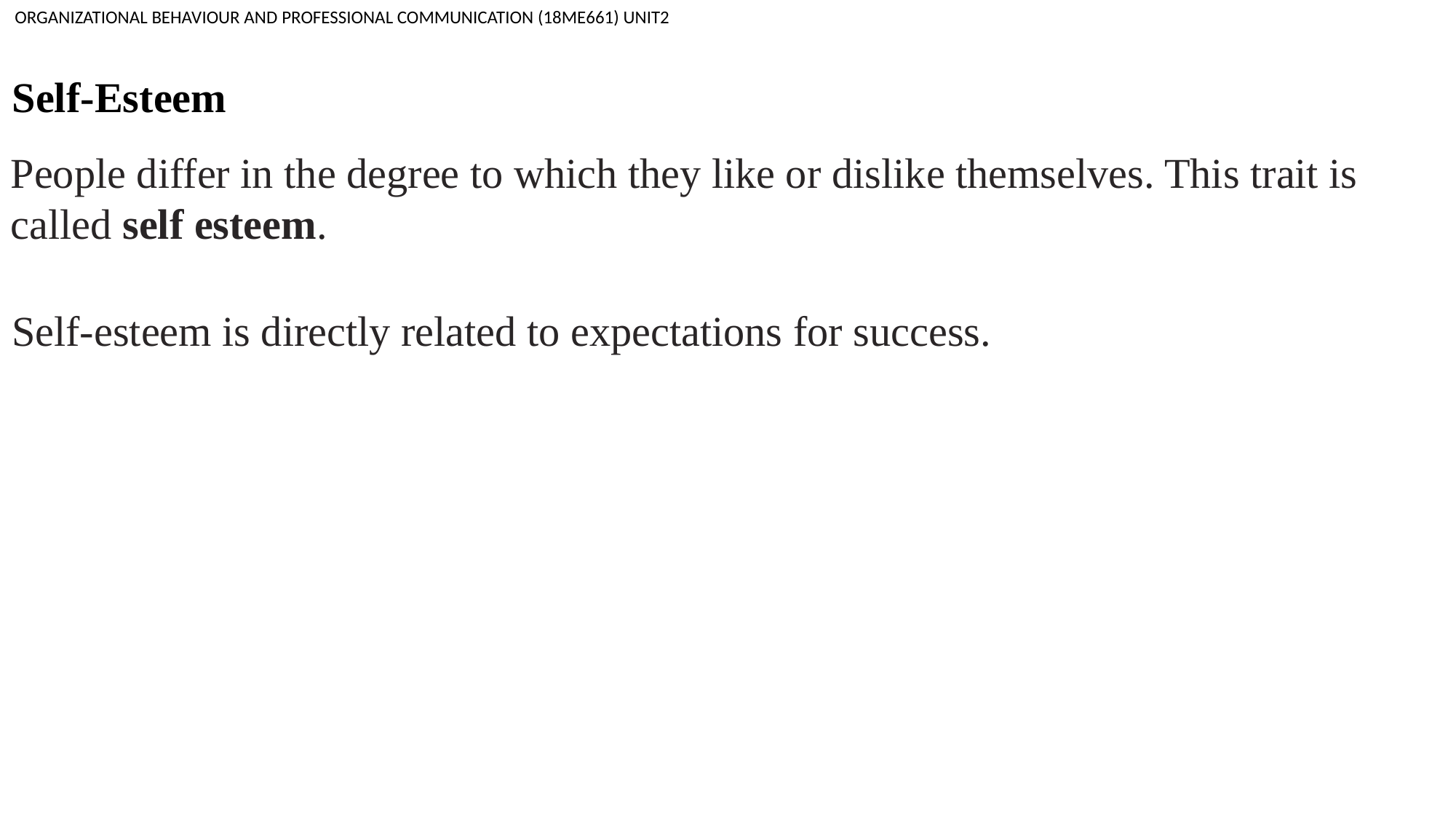

ORGANIZATIONAL BEHAVIOUR AND PROFESSIONAL COMMUNICATION (18ME661) UNIT2
Self-Esteem
People differ in the degree to which they like or dislike themselves. This trait is called self esteem.
Self-esteem is directly related to expectations for success.